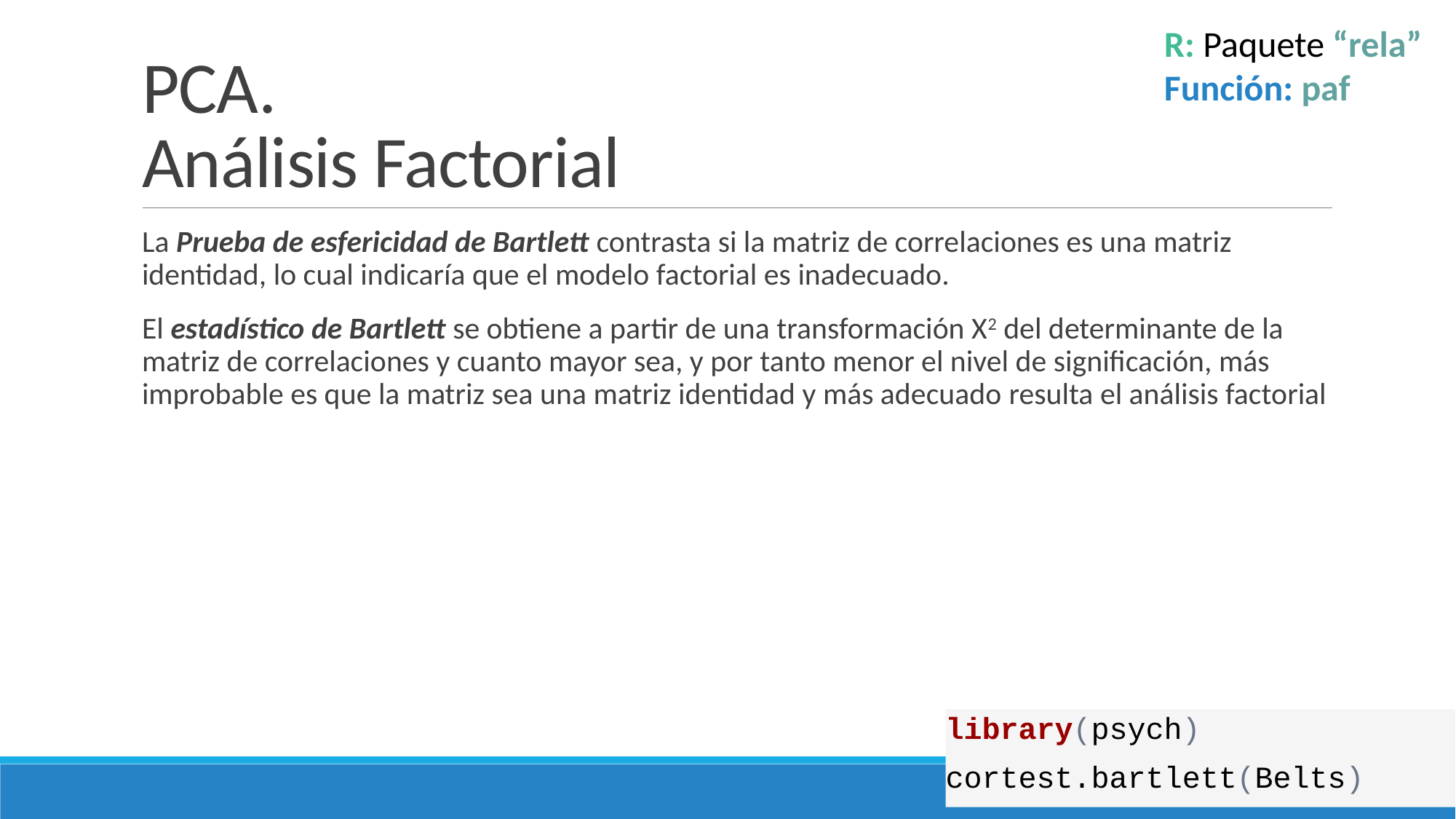

R: Paquete “rela”
Función: paf
# PCA. Análisis Factorial
La Prueba de esfericidad de Bartlett contrasta si la matriz de correlaciones es una matriz identidad, lo cual indicaría que el modelo factorial es inadecuado.
El estadístico de Bartlett se obtiene a partir de una transformación X2 del determinante de la matriz de correlaciones y cuanto mayor sea, y por tanto menor el nivel de significación, más improbable es que la matriz sea una matriz identidad y más adecuado resulta el análisis factorial
library(psych) cortest.bartlett(Belts)